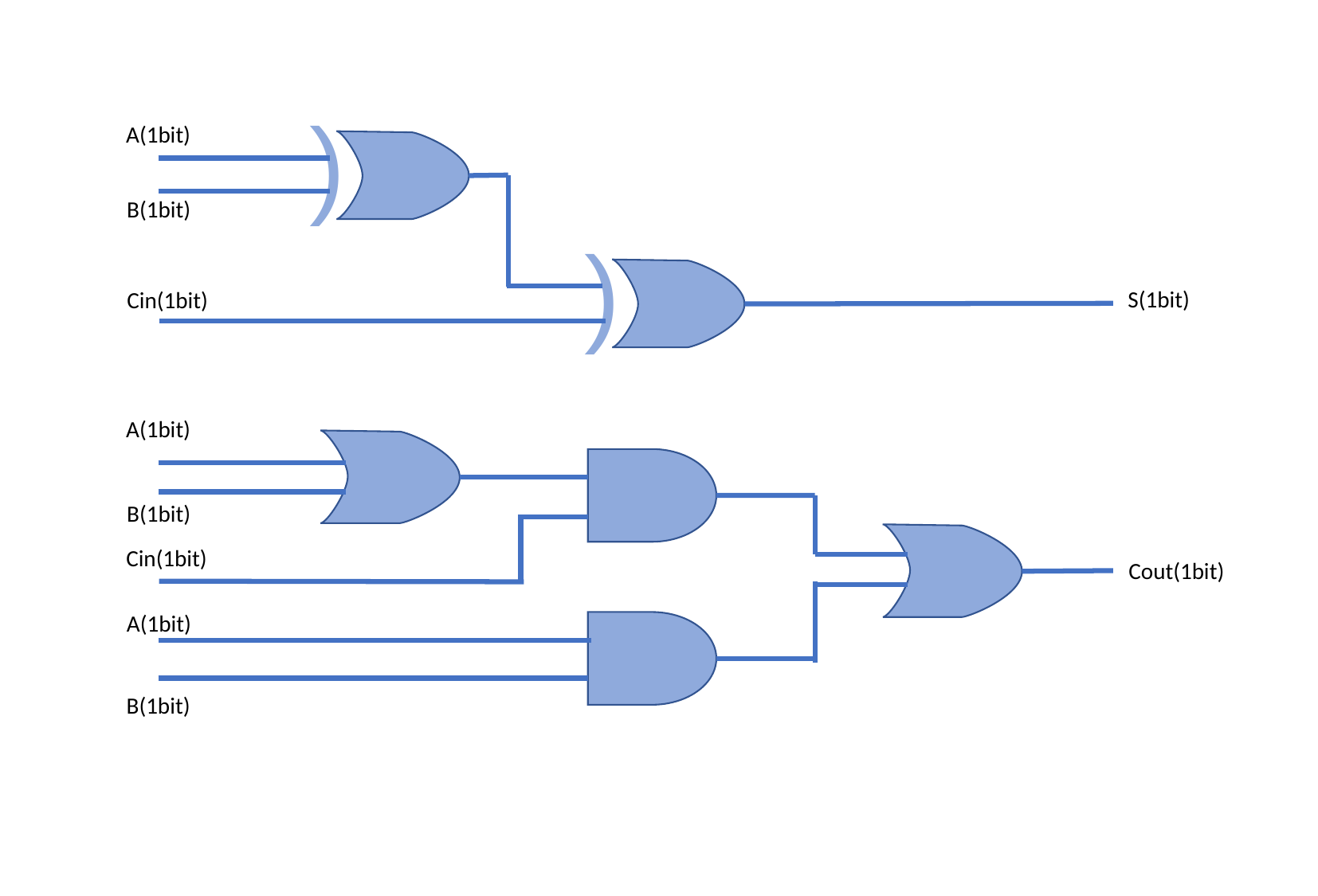

)

A(1bit)
)

B(1bit)
S(1bit)
Cin(1bit)
A(1bit)

B(1bit)

Cin(1bit)
Cout(1bit)
A(1bit)

B(1bit)